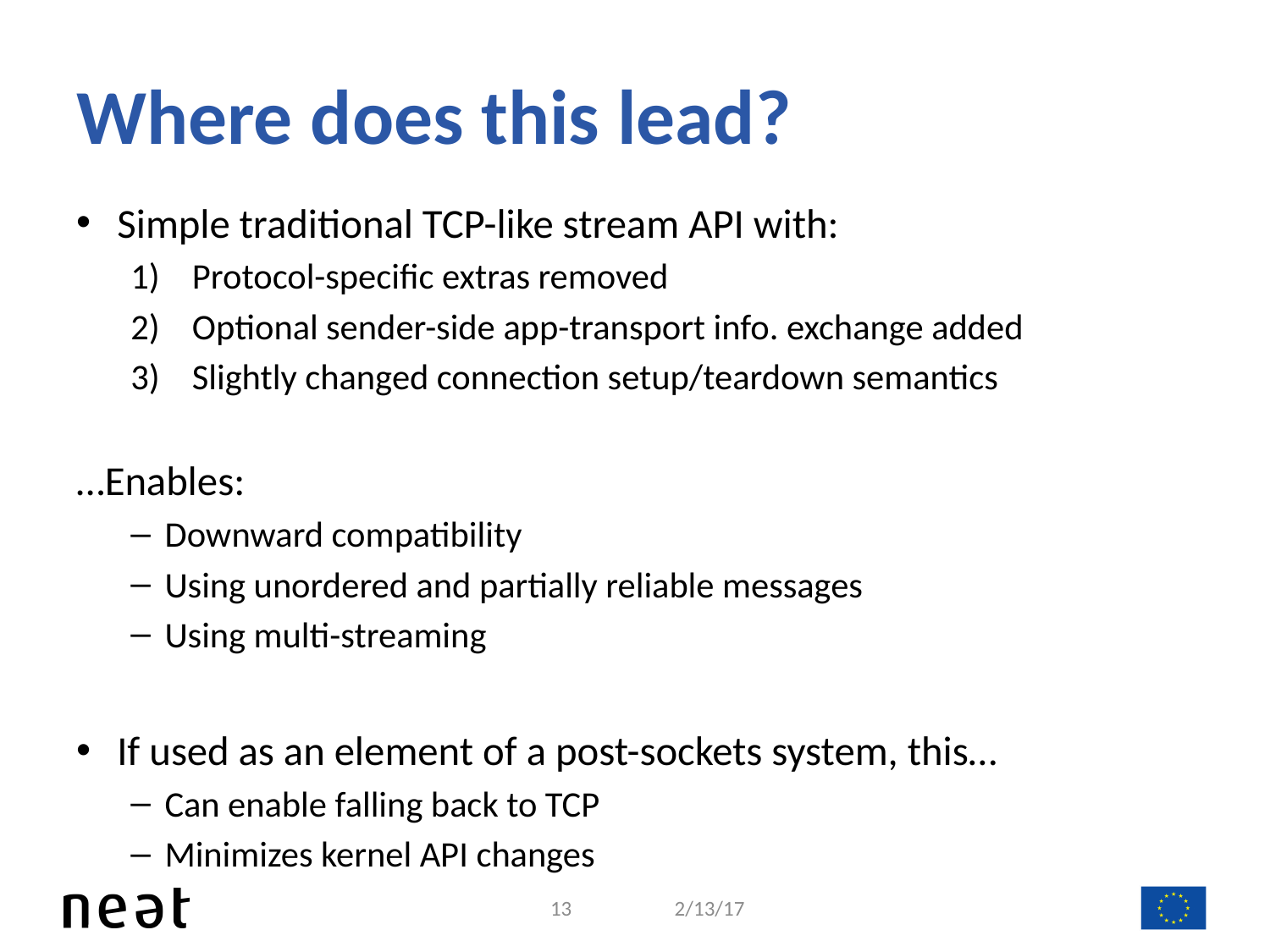

# Where does this lead?
Simple traditional TCP-like stream API with:
Protocol-specific extras removed
Optional sender-side app-transport info. exchange added
Slightly changed connection setup/teardown semantics
…Enables:
Downward compatibility
Using unordered and partially reliable messages
Using multi-streaming

If used as an element of a post-sockets system, this…
Can enable falling back to TCP
Minimizes kernel API changes
13
2/13/17